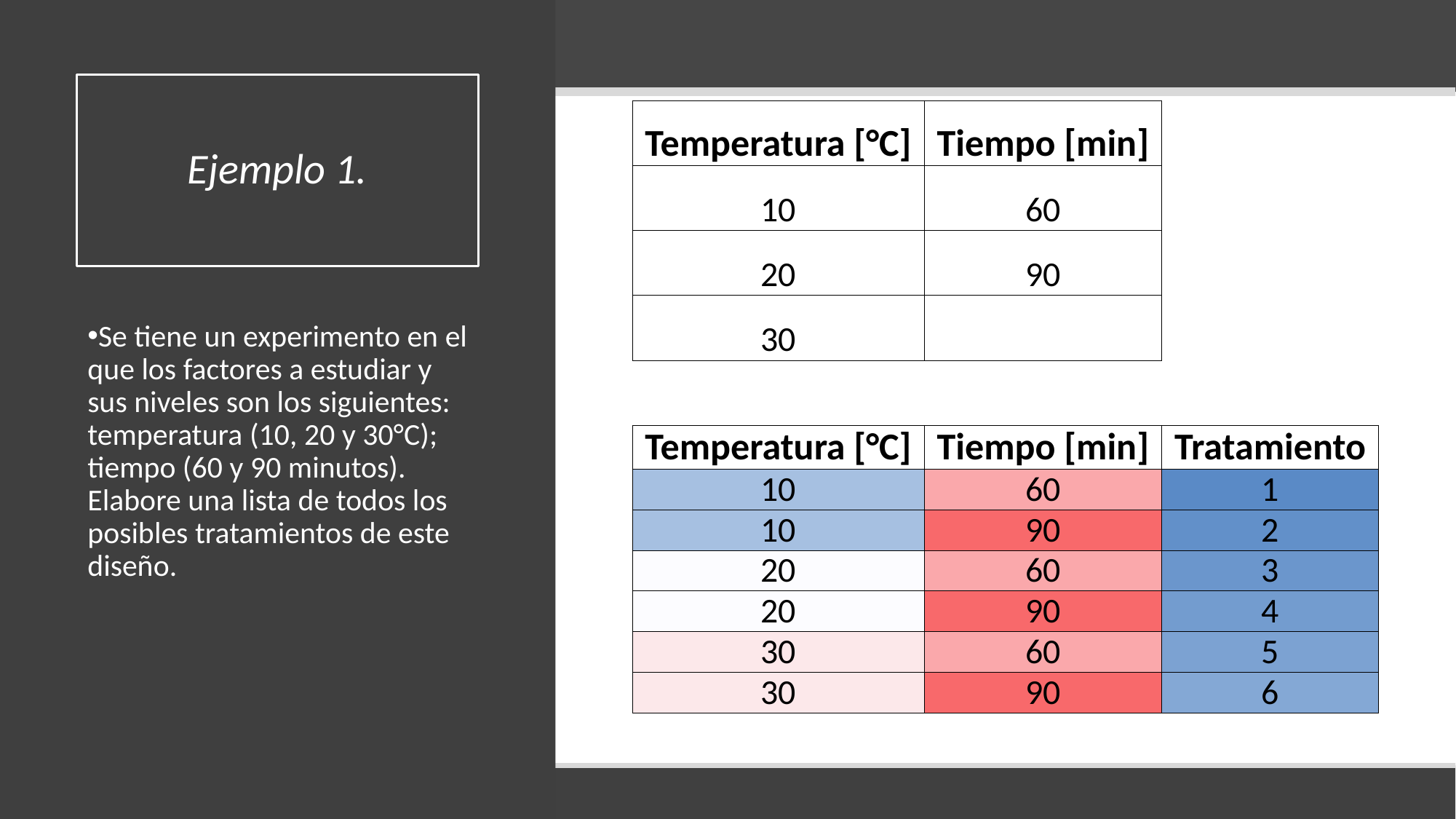

# Ejemplo 1.
| Temperatura [°C] | Tiempo [min] |  |
| --- | --- | --- |
| 10 | 60 |  |
| 20 | 90 |  |
| 30 |  |  |
|  |  |  |
| Temperatura [°C] | Tiempo [min] | Tratamiento |
| 10 | 60 | 1 |
| 10 | 90 | 2 |
| 20 | 60 | 3 |
| 20 | 90 | 4 |
| 30 | 60 | 5 |
| 30 | 90 | 6 |
Se tiene un experimento en el que los factores a estudiar y sus niveles son los siguientes: temperatura (10, 20 y 30°C); tiempo (60 y 90 minutos). Elabore una lista de todos los posibles tratamientos de este diseño.